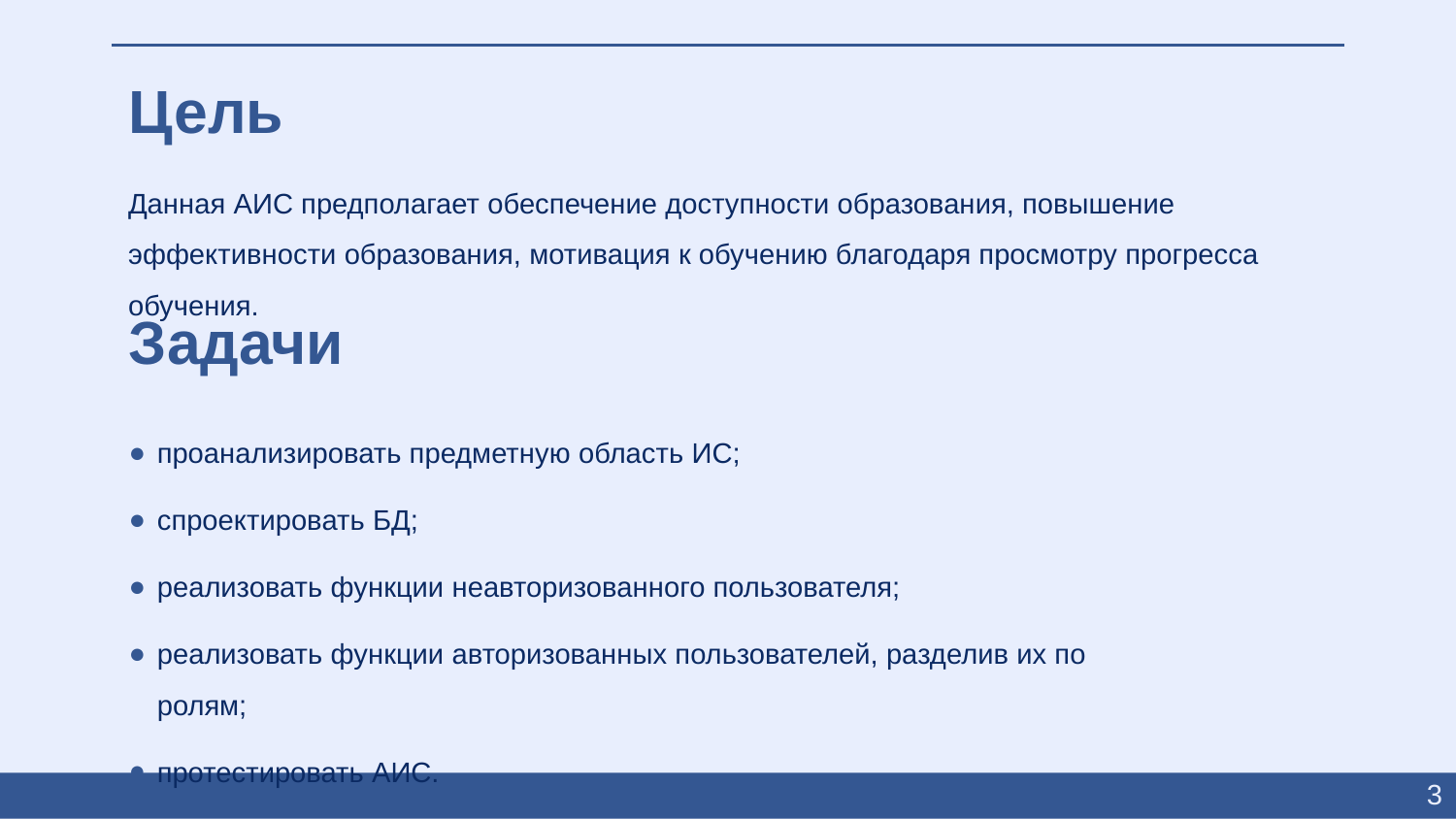

# Цель
Данная АИС предполагает обеспечение доступности образования, повышение эффективности образования, мотивация к обучению благодаря просмотру прогресса обучения.
Задачи
проанализировать предметную область ИС;
спроектировать БД;
реализовать функции неавторизованного пользователя;
реализовать функции авторизованных пользователей, разделив их по ролям;
протестировать АИС.
3